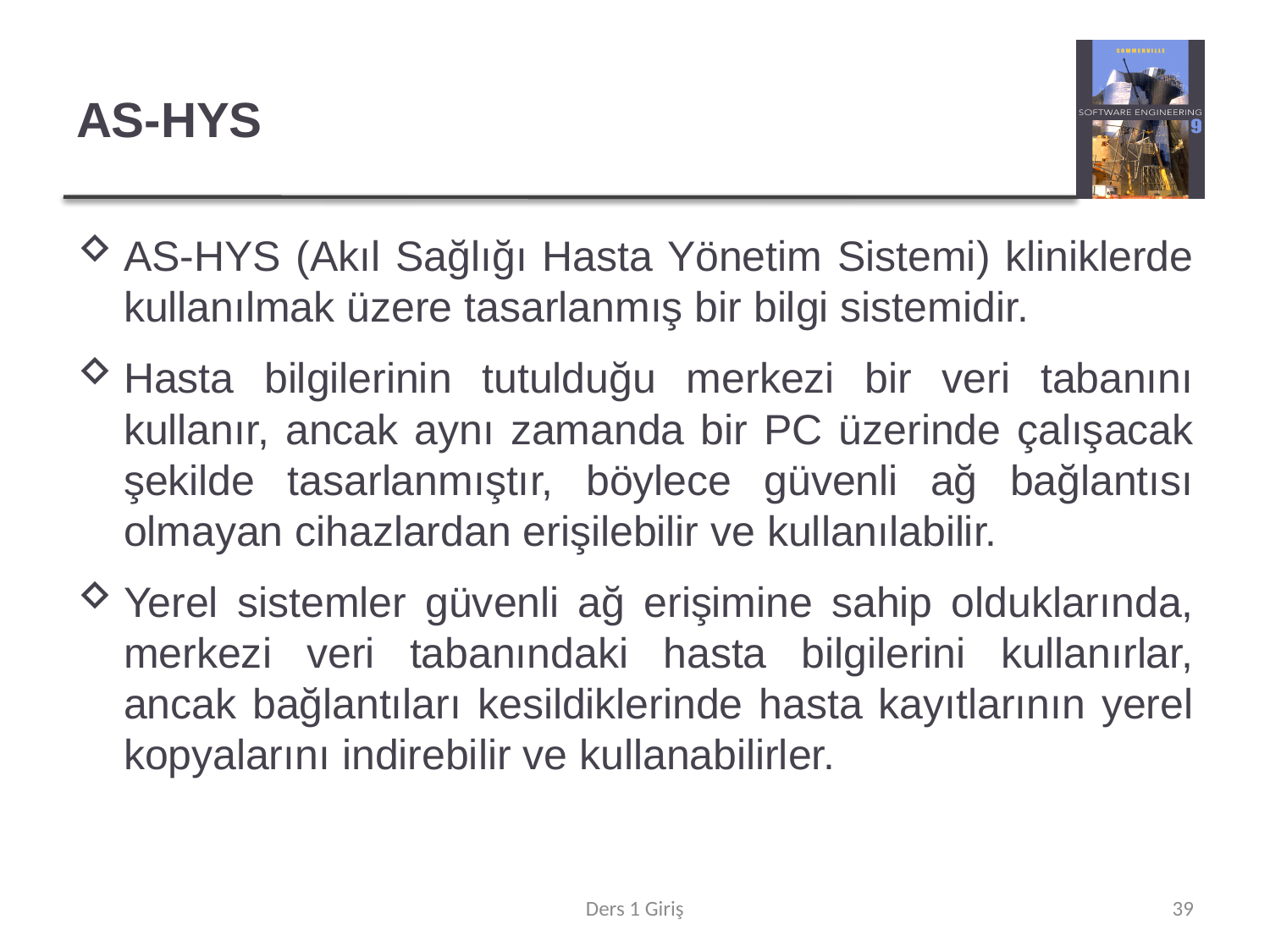

# AS-HYS
AS-HYS (Akıl Sağlığı Hasta Yönetim Sistemi) kliniklerde kullanılmak üzere tasarlanmış bir bilgi sistemidir.
Hasta bilgilerinin tutulduğu merkezi bir veri tabanını kullanır, ancak aynı zamanda bir PC üzerinde çalışacak şekilde tasarlanmıştır, böylece güvenli ağ bağlantısı olmayan cihazlardan erişilebilir ve kullanılabilir.
Yerel sistemler güvenli ağ erişimine sahip olduklarında, merkezi veri tabanındaki hasta bilgilerini kullanırlar, ancak bağlantıları kesildiklerinde hasta kayıtlarının yerel kopyalarını indirebilir ve kullanabilirler.
Ders 1 Giriş
39